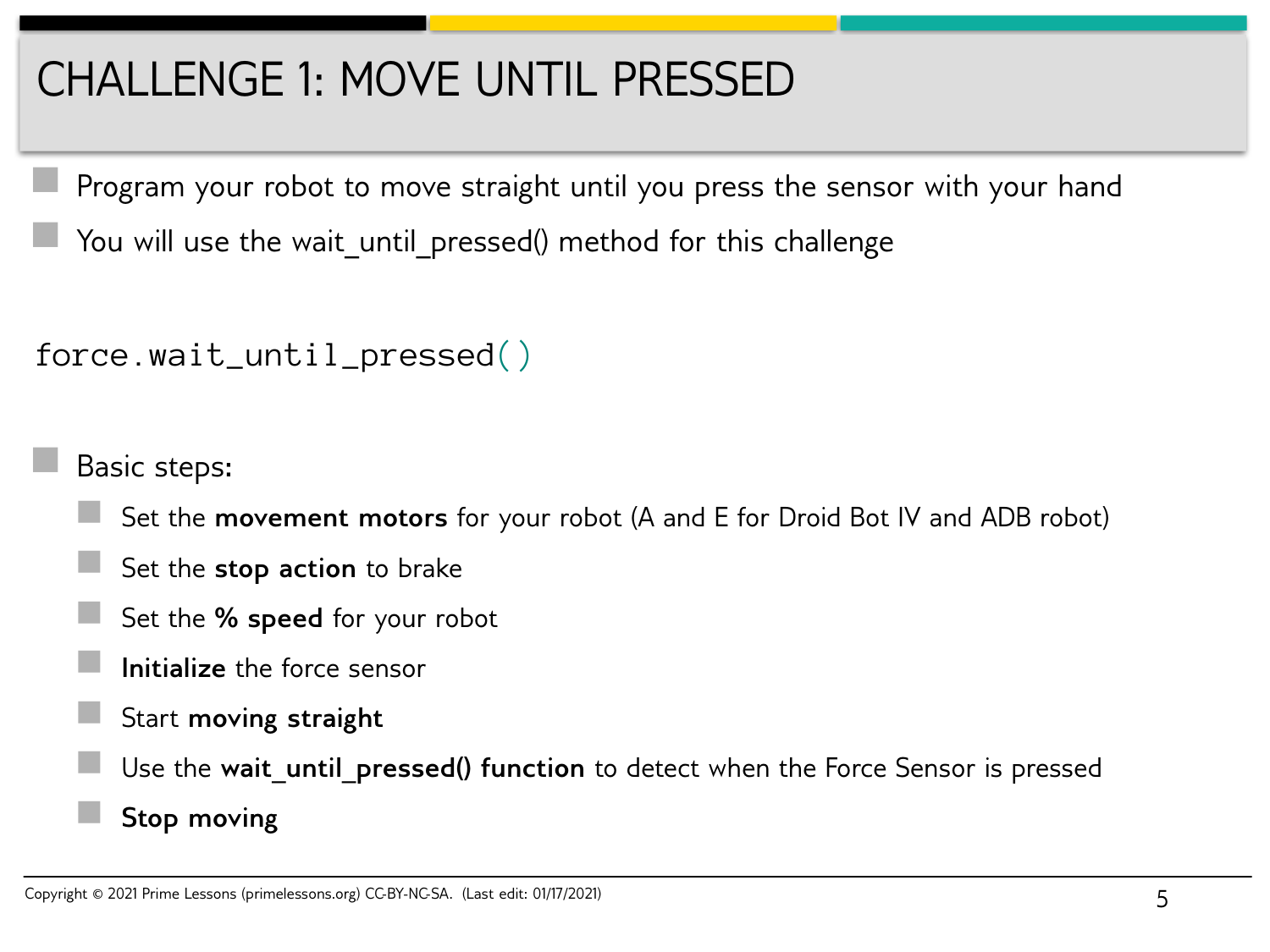

# Challenge 1: Move until Pressed
Program your robot to move straight until you press the sensor with your hand
You will use the wait_until_pressed() method for this challenge

force.wait_until_pressed()

Basic steps:
Set the movement motors for your robot (A and E for Droid Bot IV and ADB robot)
Set the stop action to brake
Set the % speed for your robot
Initialize the force sensor
Start moving straight
Use the wait_until_pressed() function to detect when the Force Sensor is pressed
Stop moving
5
Copyright © 2021 Prime Lessons (primelessons.org) CC-BY-NC-SA.  (Last edit: 01/17/2021)